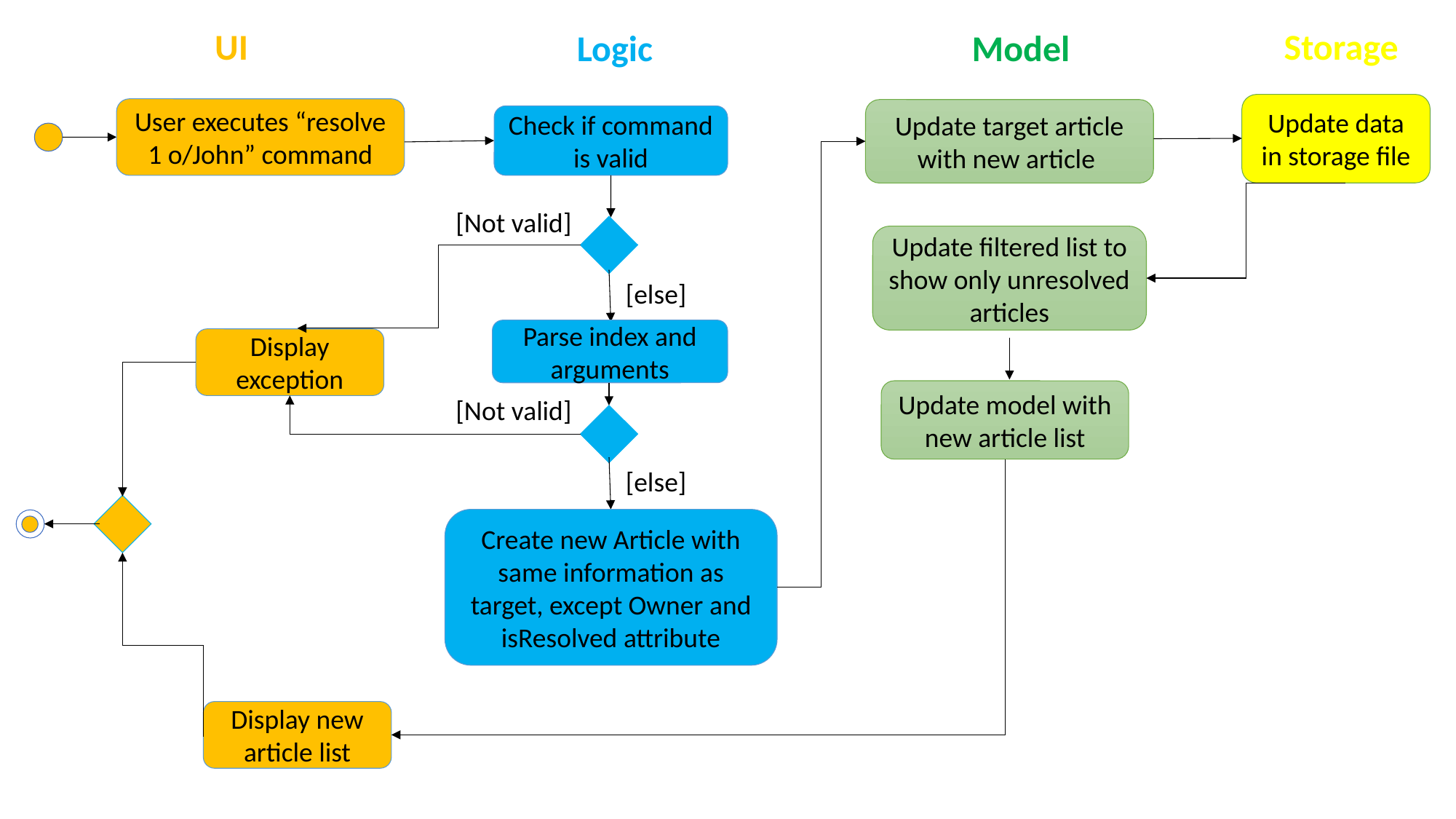

Storage
UI
Logic
Model
Update data in storage file
User executes “resolve 1 o/John” command
Update target article with new article
Check if command is valid

[Not valid]

Update filtered list to show only unresolved articles
[else]
Parse index and arguments
Display exception
Update model with new article list
[Not valid]

[else]

Create new Article with same information as target, except Owner and isResolved attribute

Display new article list